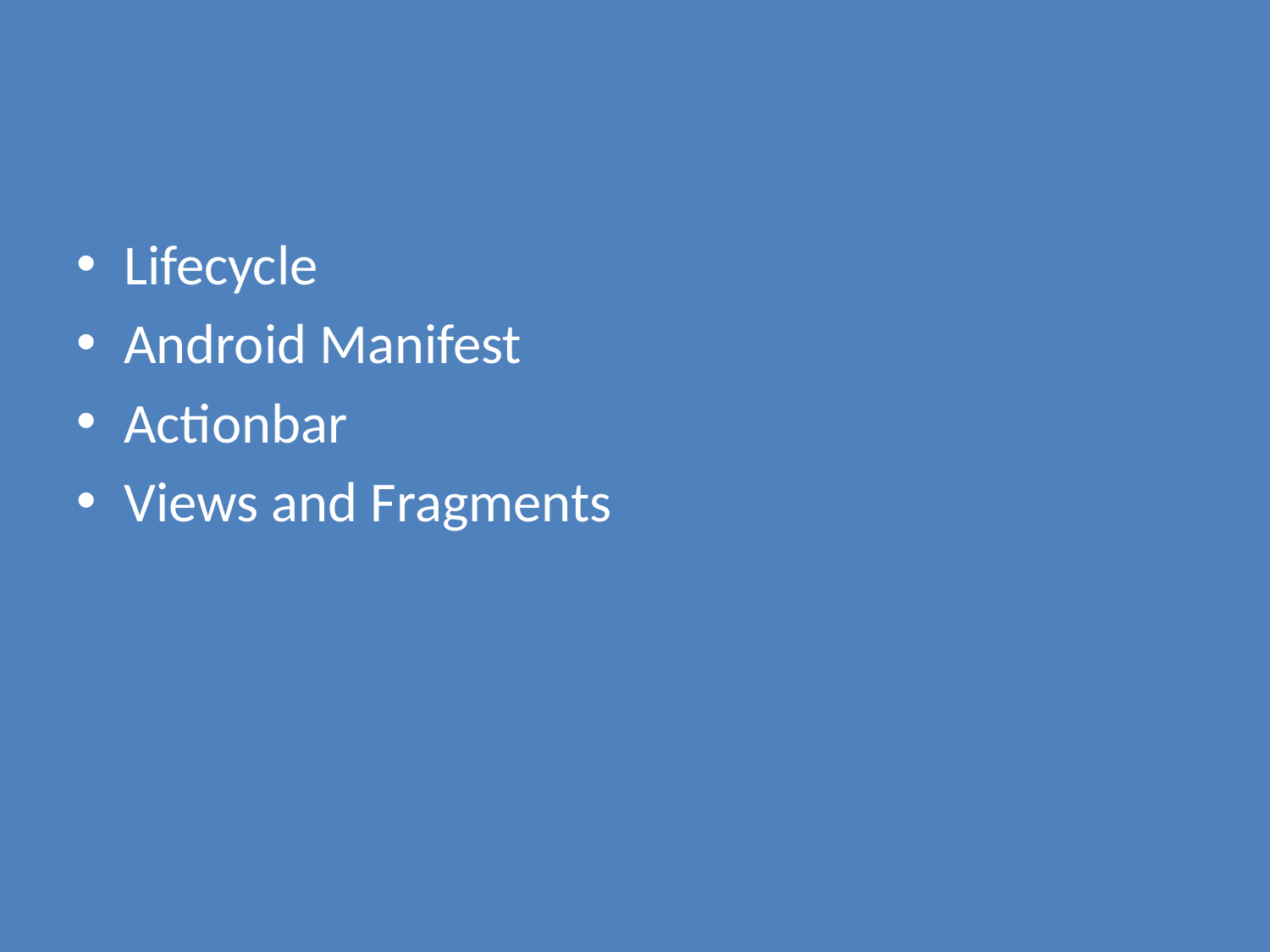

#
Lifecycle
Android Manifest
Actionbar
Views and Fragments